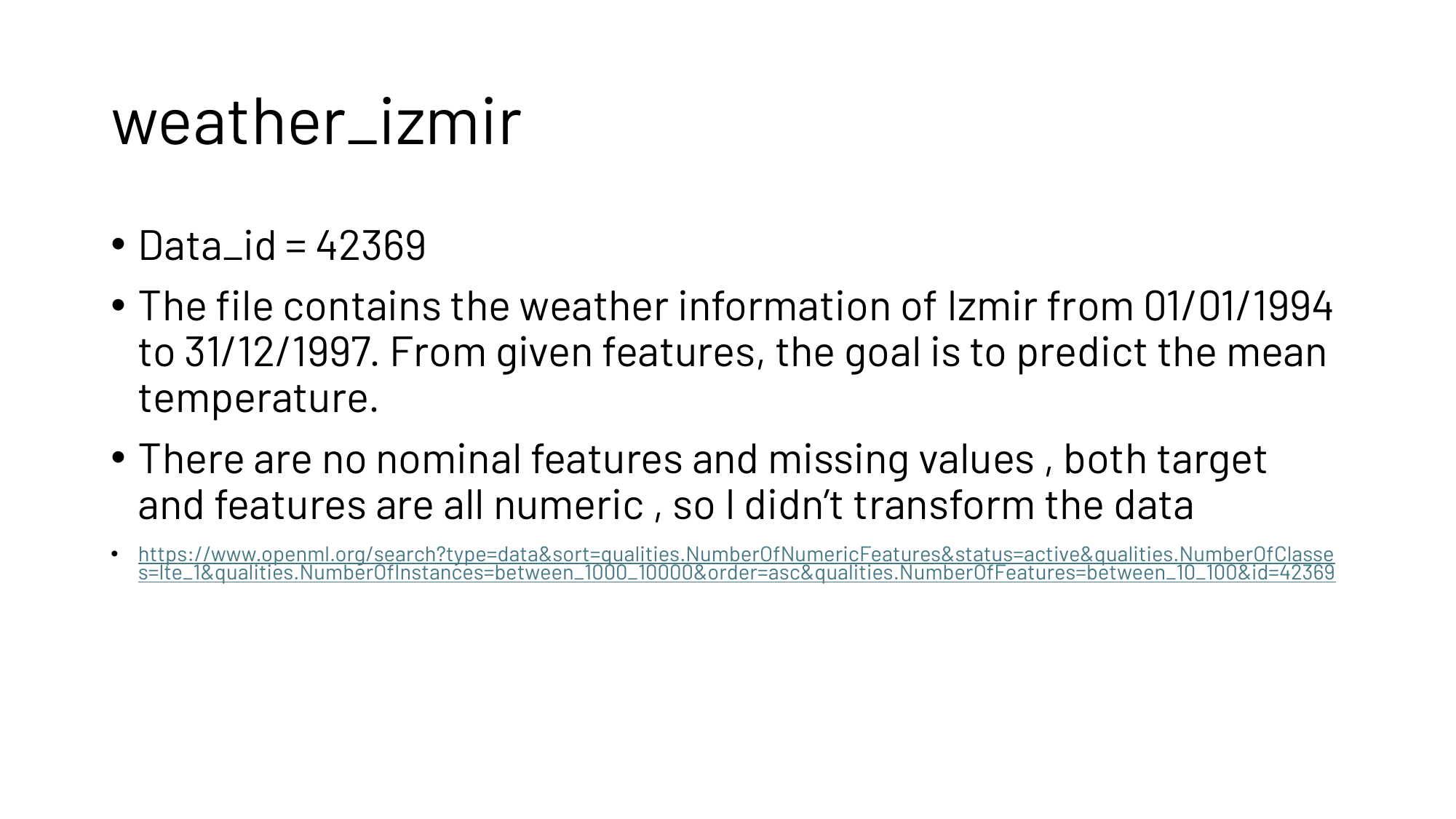

# weather_izmir
Data_id = 42369
The file contains the weather information of Izmir from 01/01/1994 to 31/12/1997. From given features, the goal is to predict the mean temperature.
There are no nominal features and missing values , both target and features are all numeric , so I didn’t transform the data
https://www.openml.org/search?type=data&sort=qualities.NumberOfNumericFeatures&status=active&qualities.NumberOfClasses=lte_1&qualities.NumberOfInstances=between_1000_10000&order=asc&qualities.NumberOfFeatures=between_10_100&id=42369